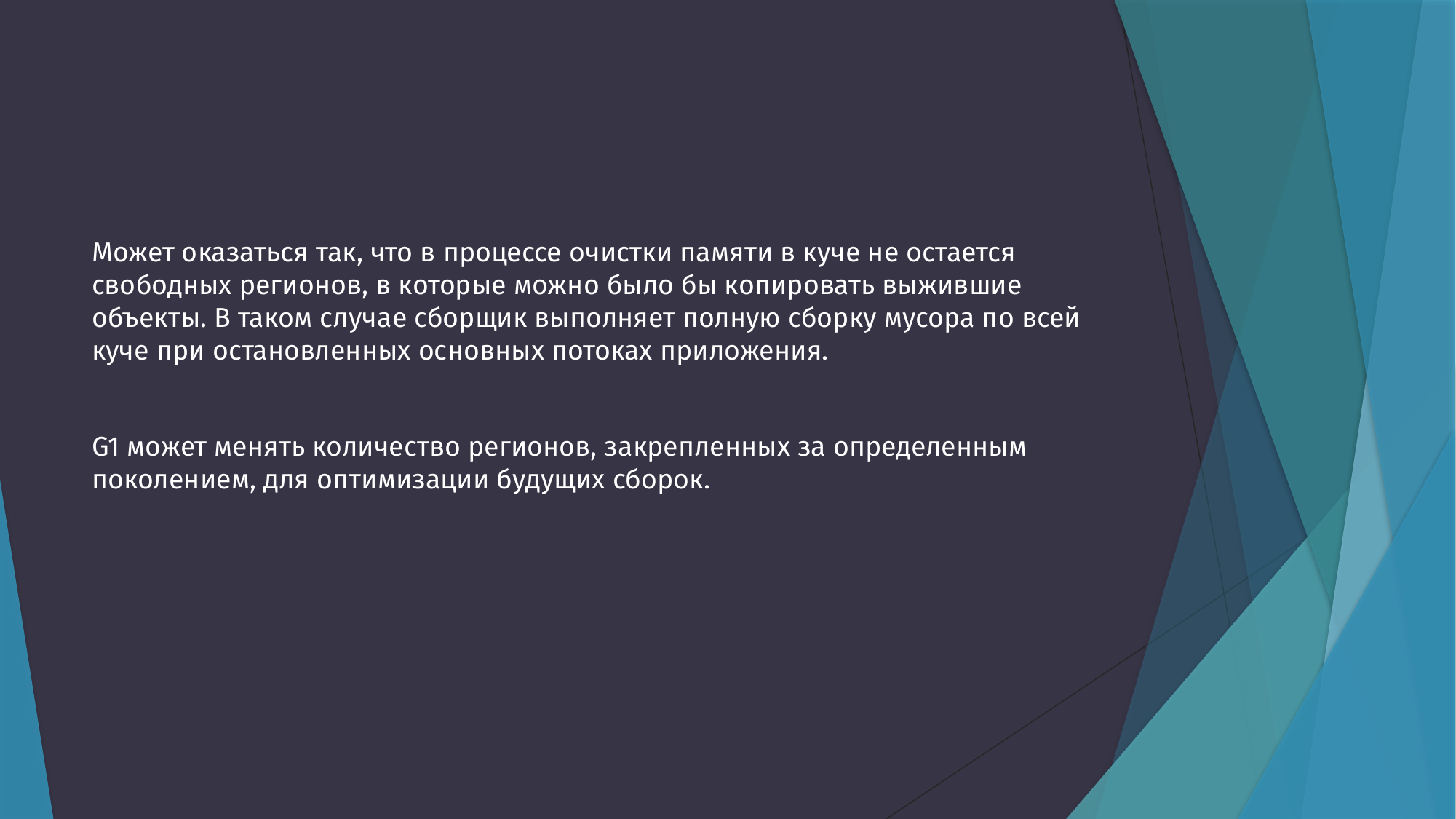

Может оказаться так, что в процессе очистки памяти в куче не остается свободных регионов, в которые можно было бы копировать выжившие объекты. В таком случае сборщик выполняет полную сборку мусора по всей куче при остановленных основных потоках приложения.

G1 может менять количество регионов, закрепленных за определенным поколением, для оптимизации будущих сборок.